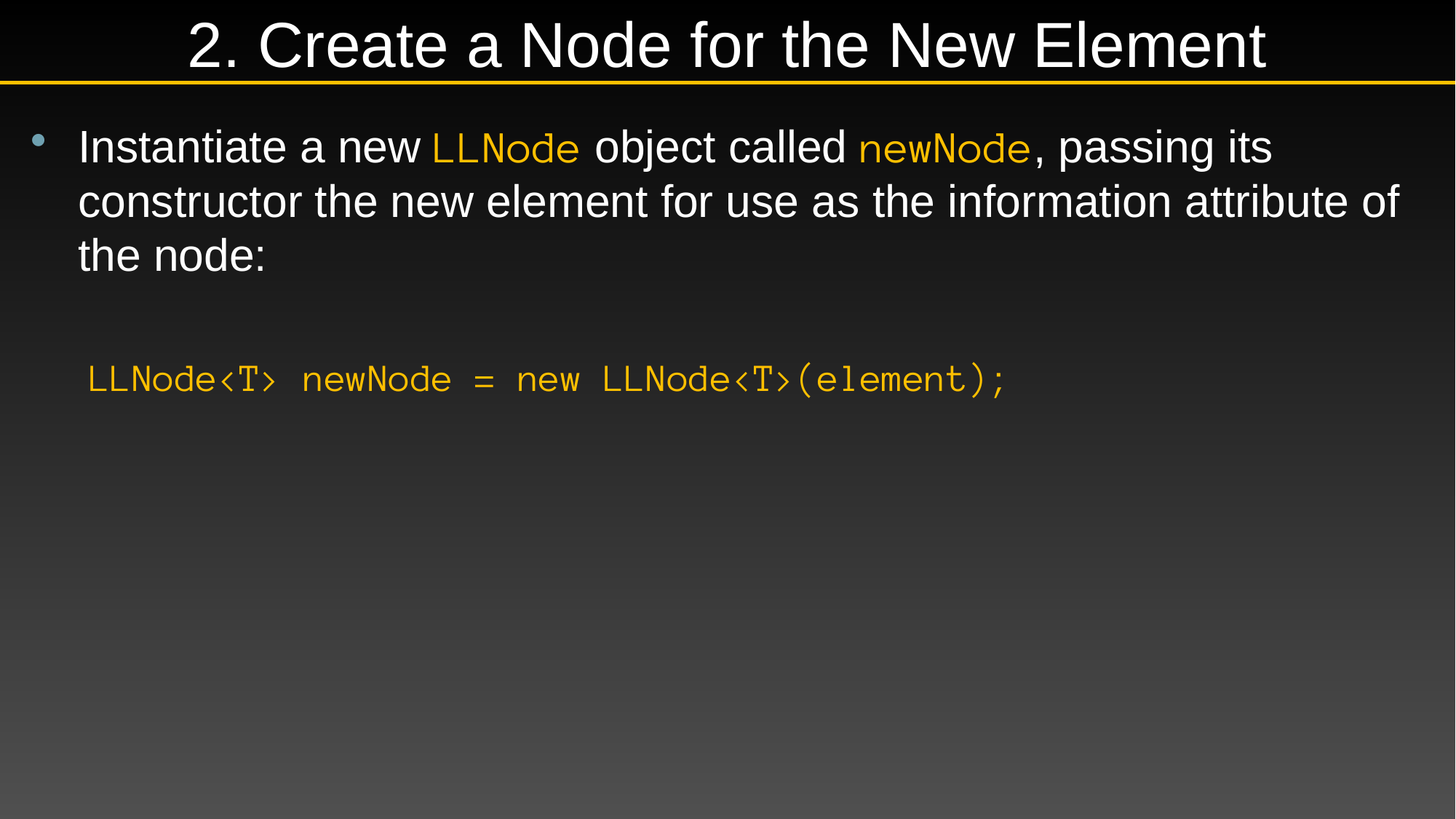

# 2. Create a Node for the New Element
Instantiate a new LLNode object called newNode, passing its constructor the new element for use as the information attribute of the node:

   LLNode<T> newNode = new LLNode<T>(element);